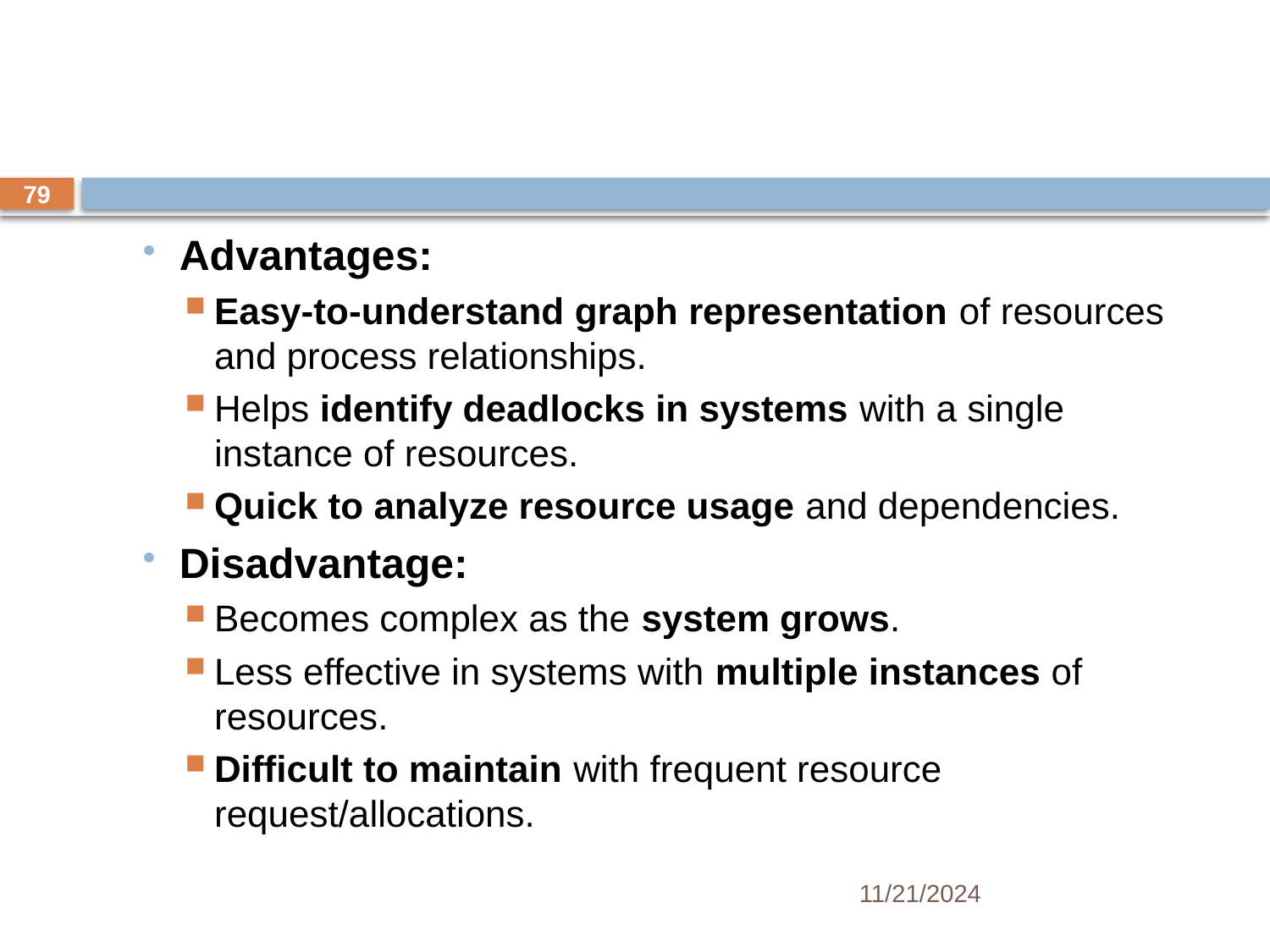

#
79
Advantages:
Easy-to-understand graph representation of resources and process relationships.
Helps identify deadlocks in systems with a single instance of resources.
Quick to analyze resource usage and dependencies.
Disadvantage:
Becomes complex as the system grows.
Less effective in systems with multiple instances of resources.
Difficult to maintain with frequent resource request/allocations.
11/21/2024